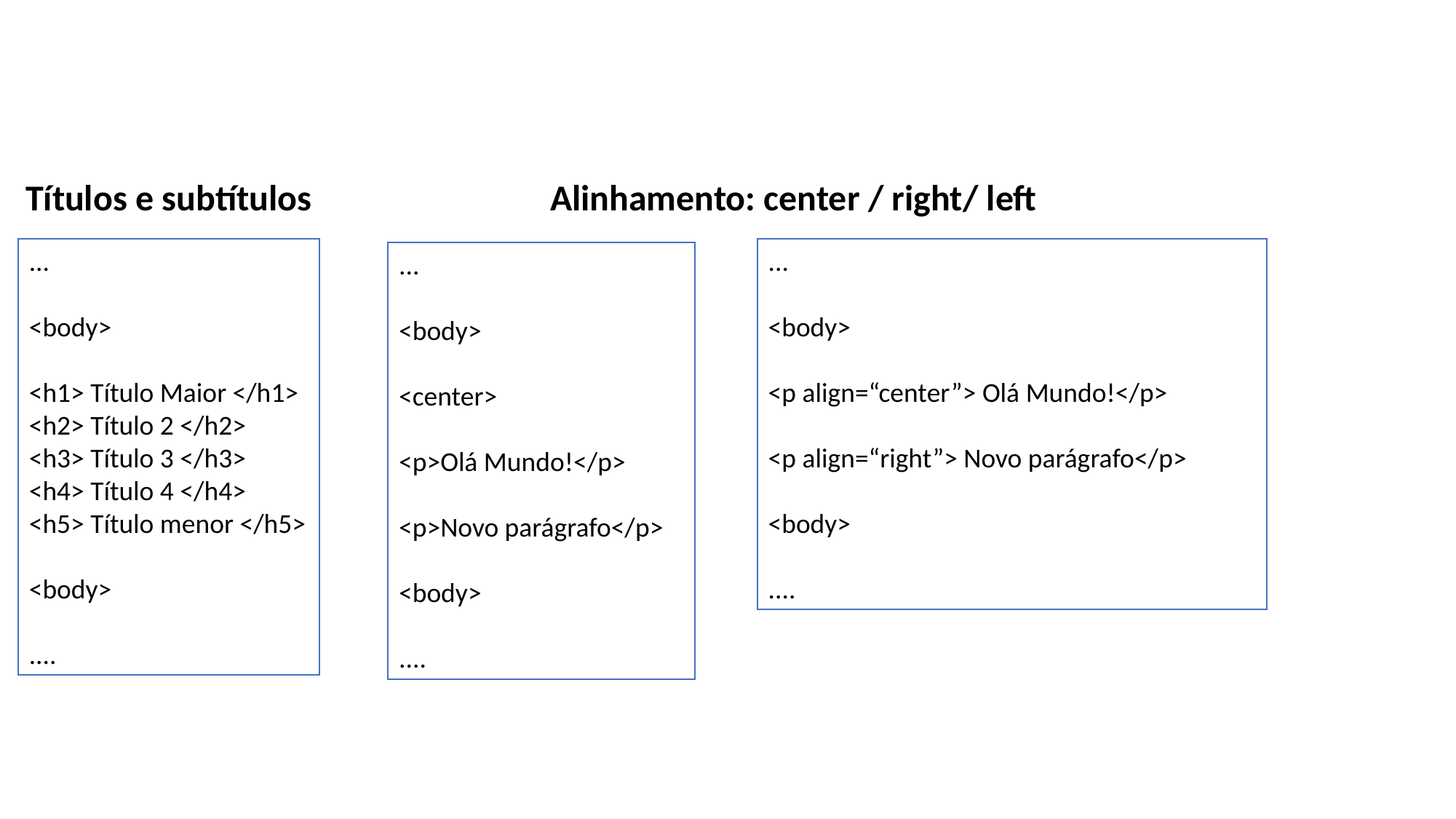

Alinhamento: center / right/ left
Títulos e subtítulos
...

<body>

<p align=“center”> Olá Mundo!</p>

<p align=“right”> Novo parágrafo</p>

<body>

....
...

<body>

<h1> Título Maior </h1>
<h2> Título 2 </h2>
<h3> Título 3 </h3>
<h4> Título 4 </h4>
<h5> Título menor </h5>

<body>

....
...

<body>

<center>

<p>Olá Mundo!</p>

<p>Novo parágrafo</p>

<body>

....